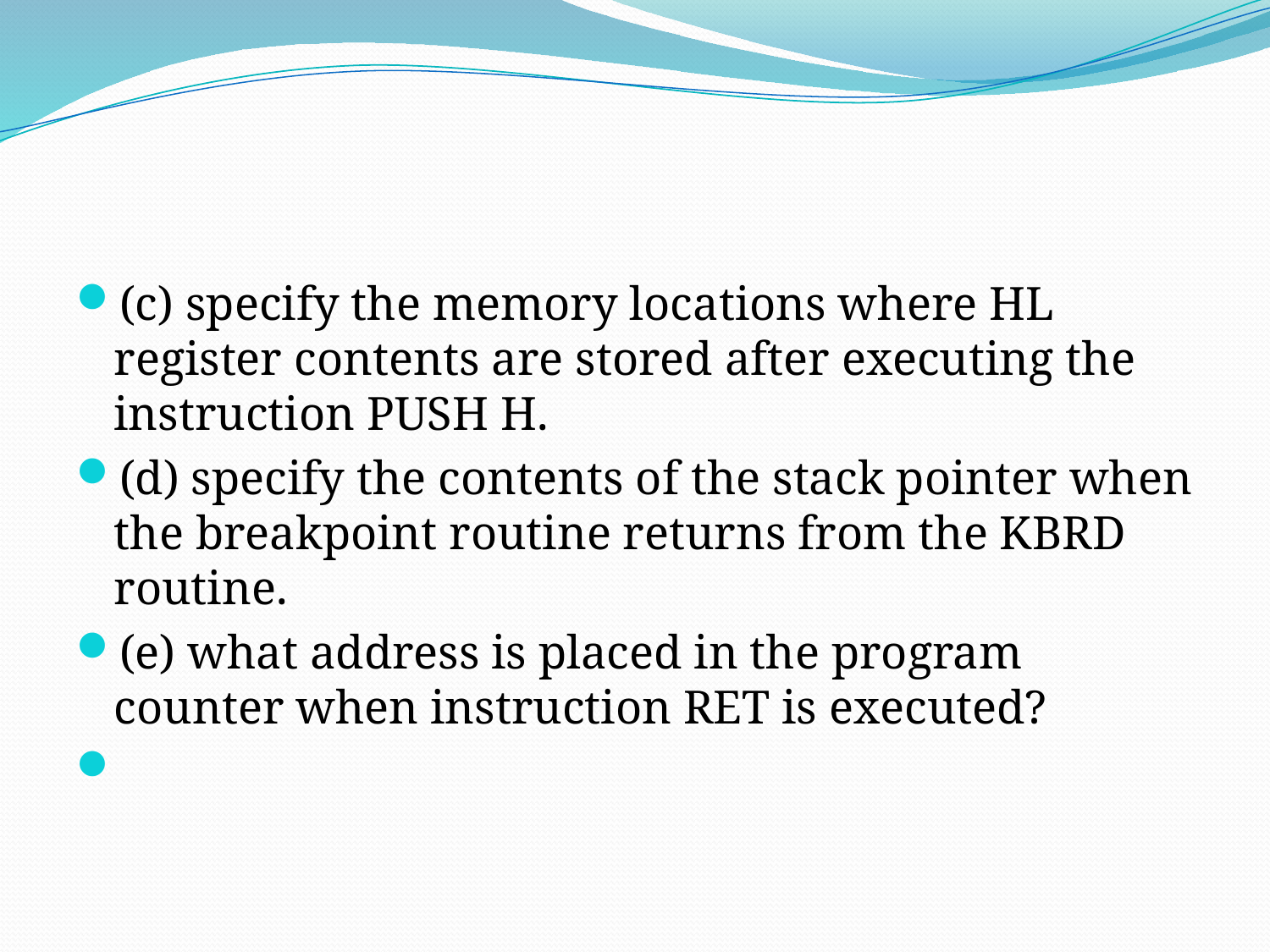

#
(c) specify the memory locations where HL register contents are stored after executing the instruction PUSH H.
(d) specify the contents of the stack pointer when the breakpoint routine returns from the KBRD routine.
(e) what address is placed in the program counter when instruction RET is executed?